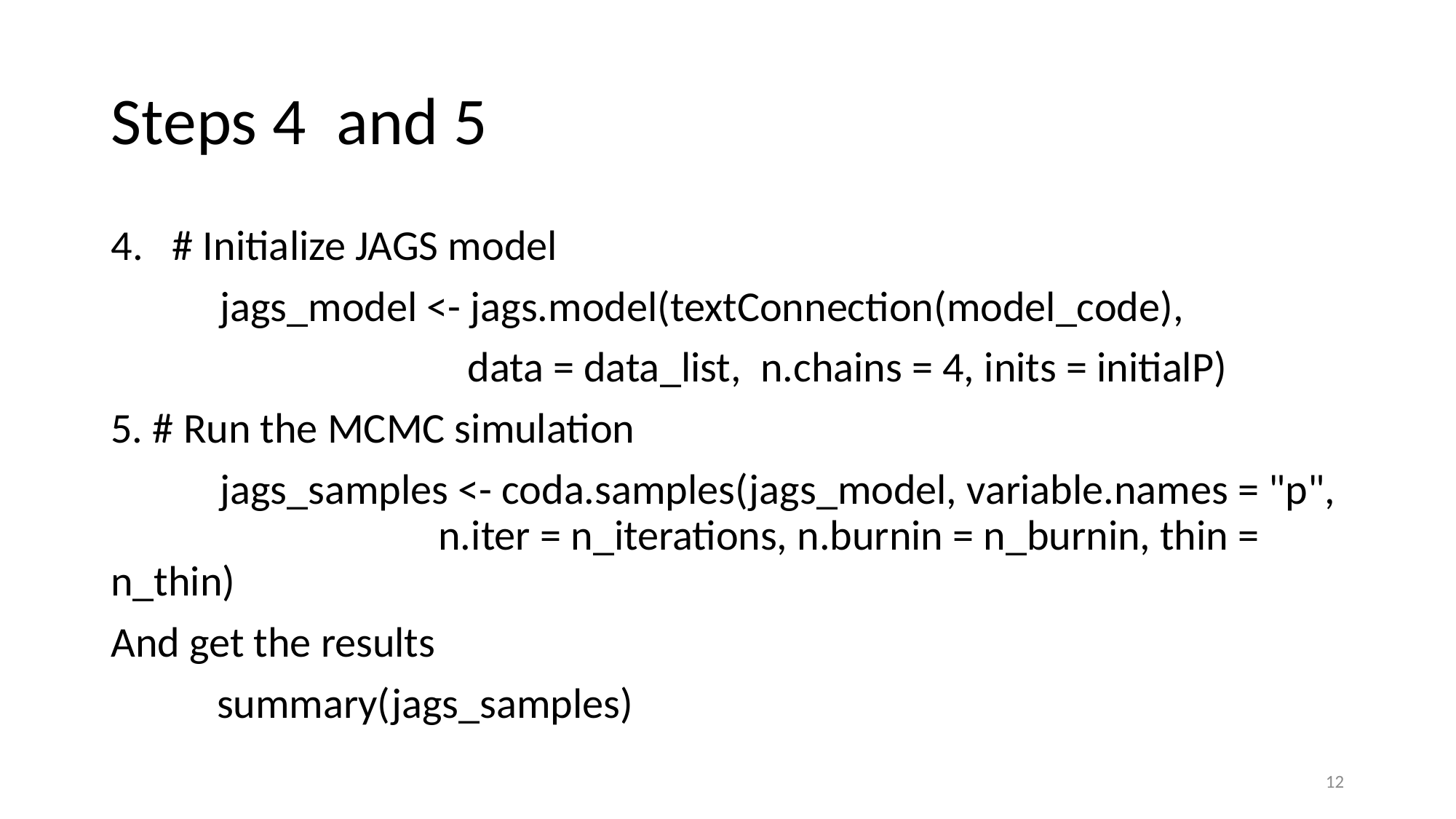

# Steps 4  and 5
# Initialize JAGS model
	jags_model <- jags.model(textConnection(model_code),
                                     data = data_list,  n.chains = 4, inits = initialP)
5. # Run the MCMC simulation
	jags_samples <- coda.samples(jags_model, variable.names = "p",                     		n.iter = n_iterations, n.burnin = n_burnin, thin = n_thin)
And get the results
           summary(jags_samples)
12